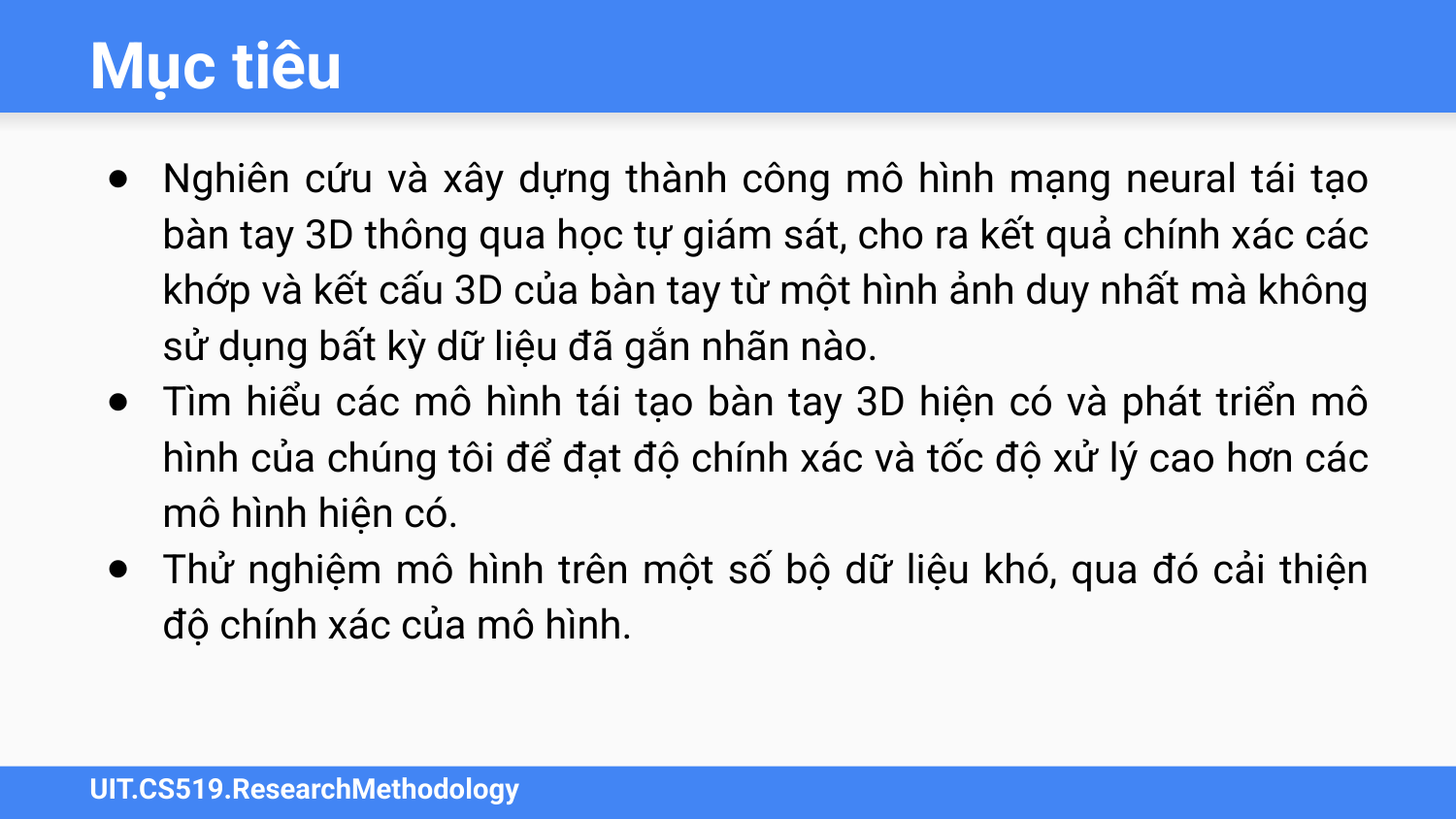

# Mục tiêu
Nghiên cứu và xây dựng thành công mô hình mạng neural tái tạo bàn tay 3D thông qua học tự giám sát, cho ra kết quả chính xác các khớp và kết cấu 3D của bàn tay từ một hình ảnh duy nhất mà không sử dụng bất kỳ dữ liệu đã gắn nhãn nào.
Tìm hiểu các mô hình tái tạo bàn tay 3D hiện có và phát triển mô hình của chúng tôi để đạt độ chính xác và tốc độ xử lý cao hơn các mô hình hiện có.
Thử nghiệm mô hình trên một số bộ dữ liệu khó, qua đó cải thiện độ chính xác của mô hình.